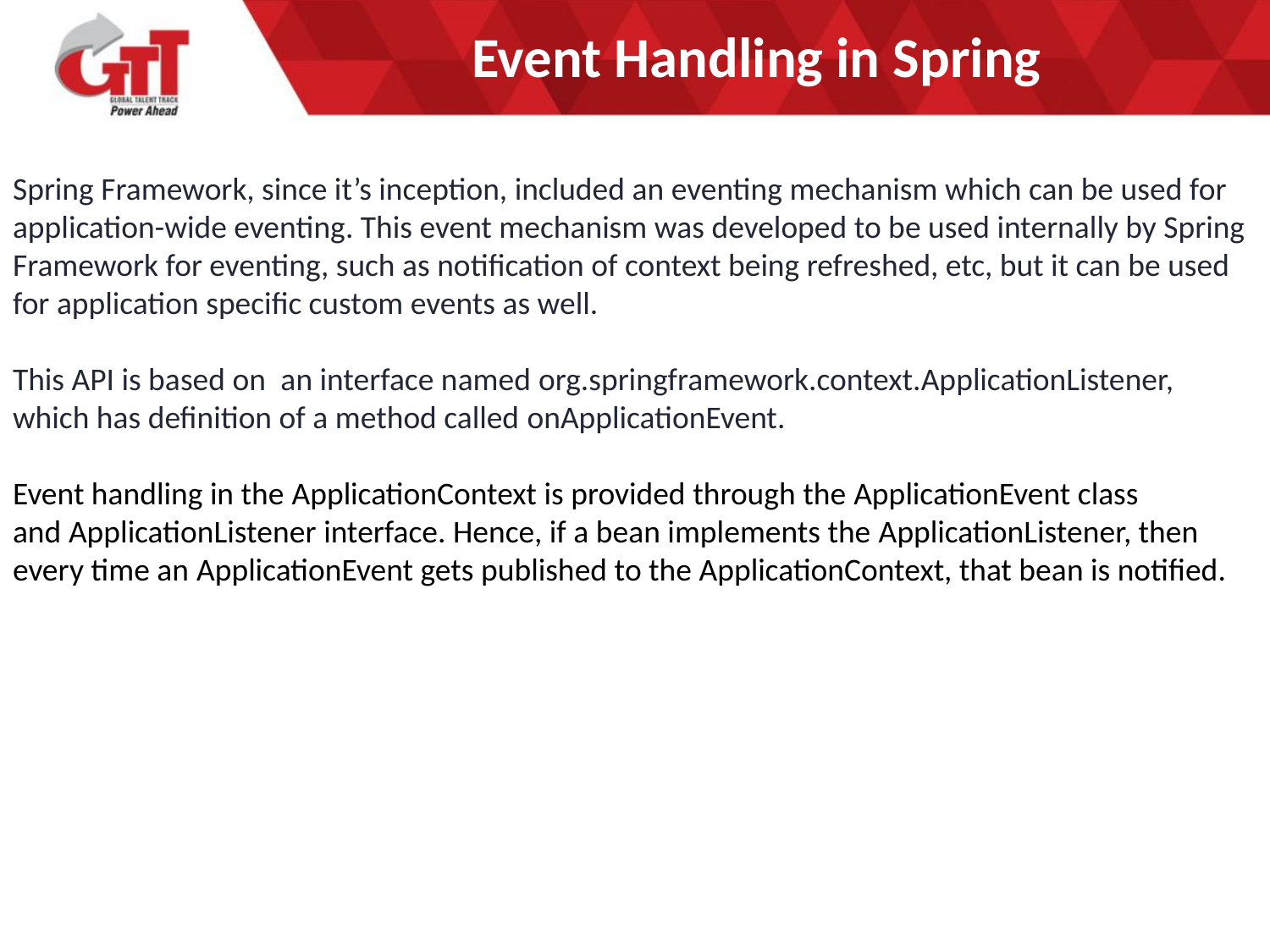

# Event Handling in Spring
Spring Framework, since it’s inception, included an eventing mechanism which can be used for application-wide eventing. This event mechanism was developed to be used internally by Spring Framework for eventing, such as notification of context being refreshed, etc, but it can be used for application specific custom events as well.

This API is based on  an interface named org.springframework.context.ApplicationListener, which has definition of a method called onApplicationEvent.

Event handling in the ApplicationContext is provided through the ApplicationEvent class and ApplicationListener interface. Hence, if a bean implements the ApplicationListener, then every time an ApplicationEvent gets published to the ApplicationContext, that bean is notified.